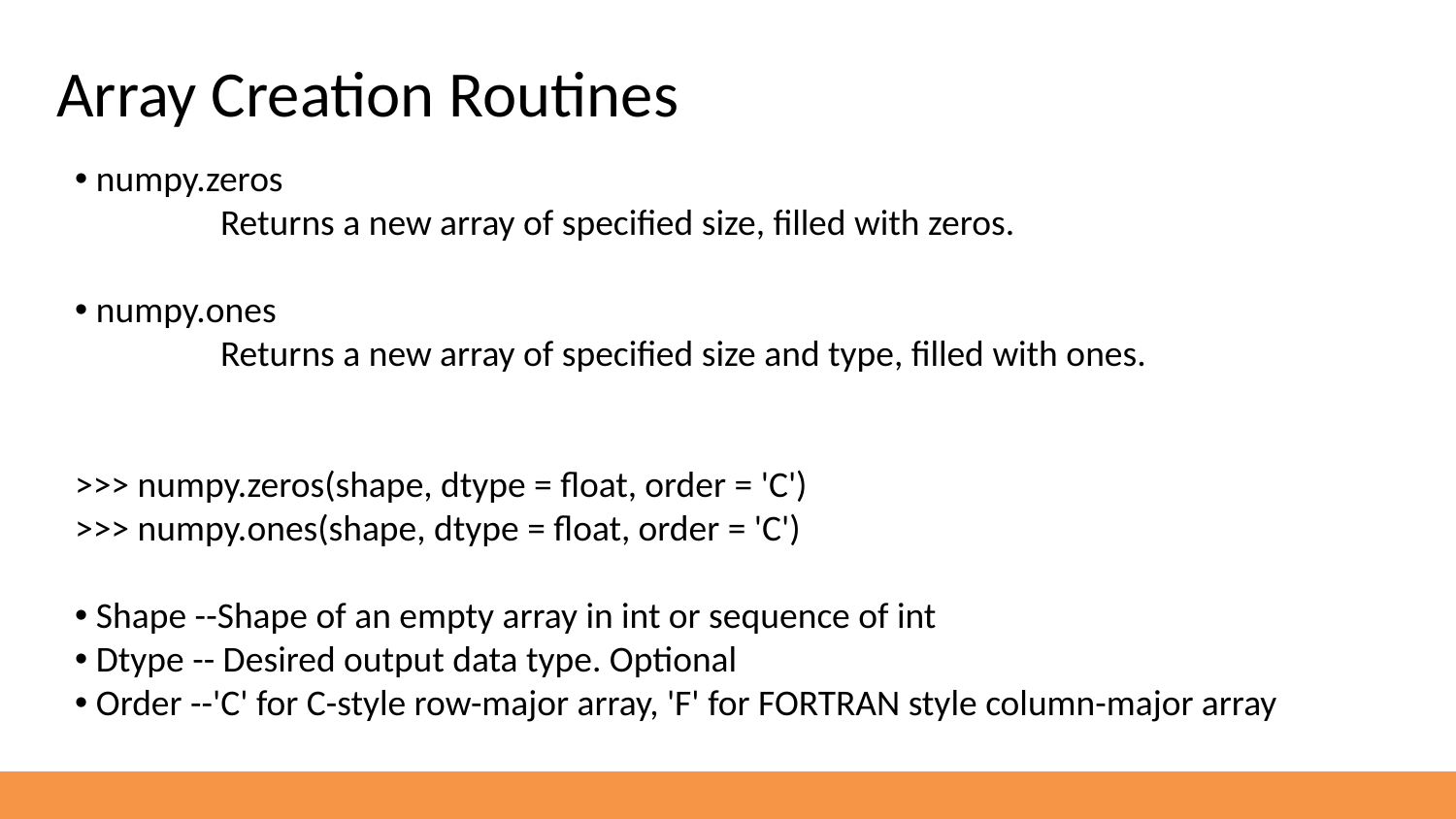

Array Creation Routines
 numpy.zeros
	Returns a new array of specified size, filled with zeros.

 numpy.ones
	Returns a new array of specified size and type, filled with ones.

>>> numpy.zeros(shape, dtype = float, order = 'C')
>>> numpy.ones(shape, dtype = float, order = 'C')

 Shape --Shape of an empty array in int or sequence of int
 Dtype -- Desired output data type. Optional
 Order --'C' for C-style row-major array, 'F' for FORTRAN style column-major array